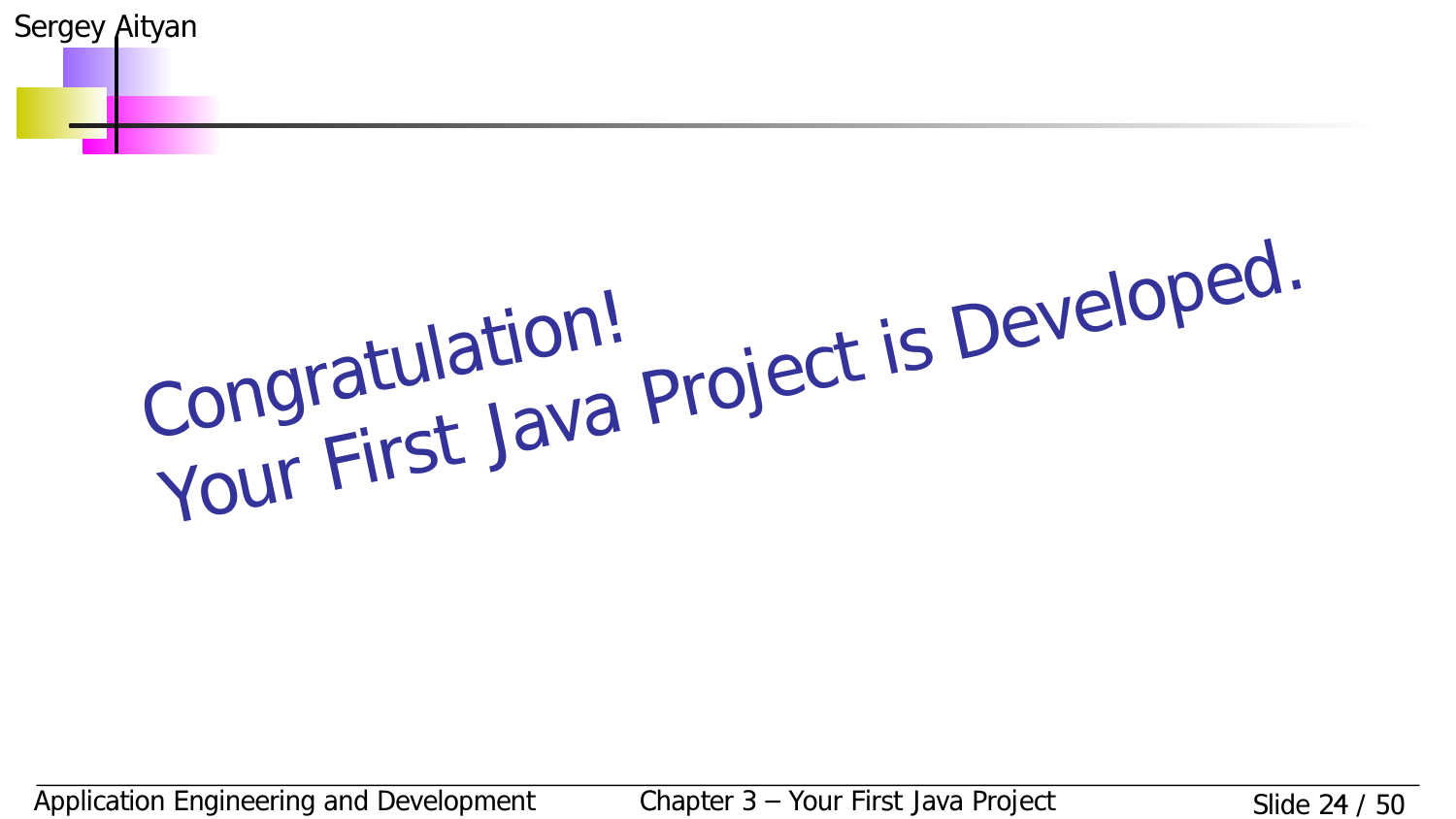

Congratulation!
Your First Java Project is Developed.